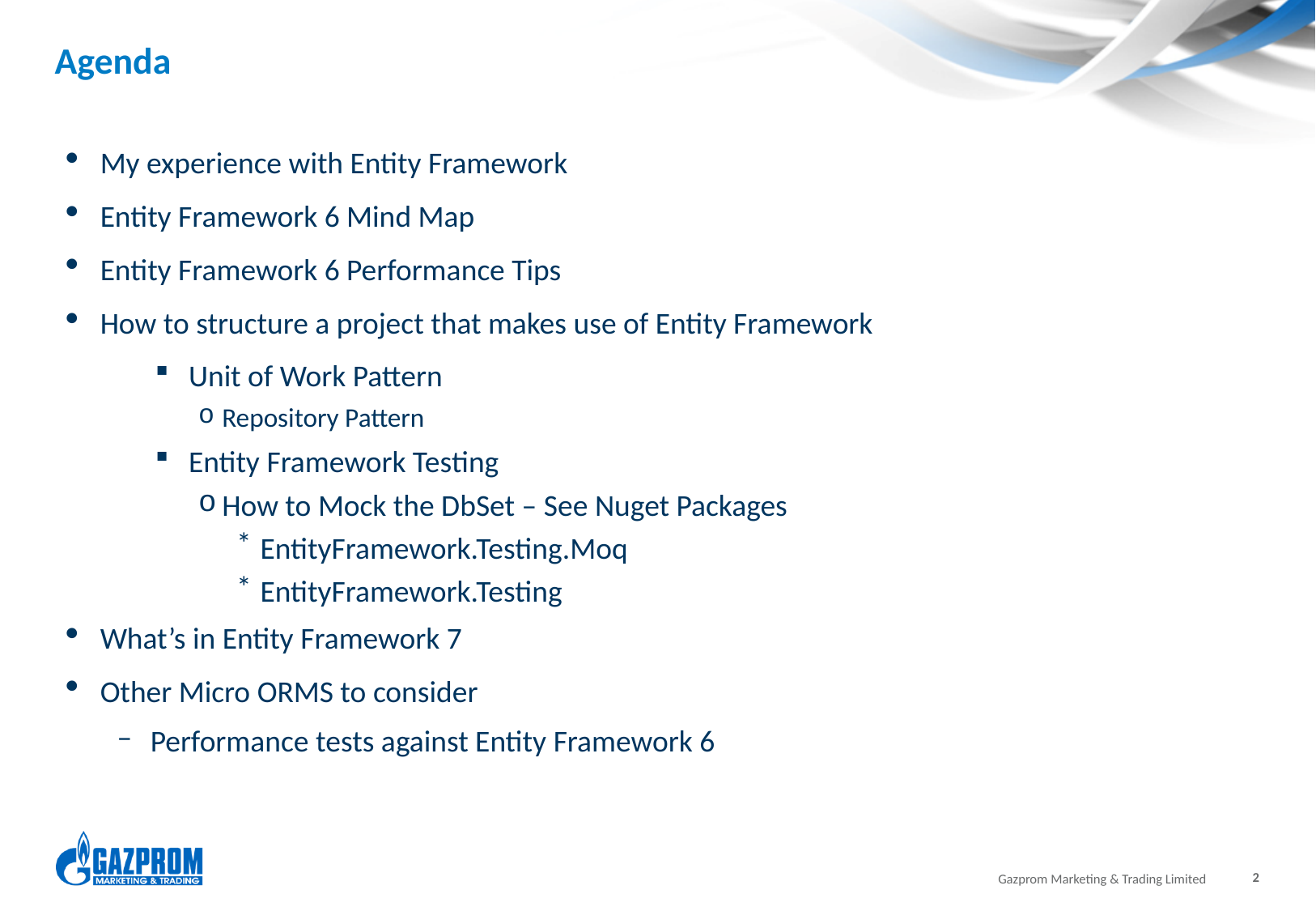

# Agenda

My experience with Entity Framework
Entity Framework 6 Mind Map
Entity Framework 6 Performance Tips
How to structure a project that makes use of Entity Framework
Unit of Work Pattern
Repository Pattern
Entity Framework Testing
How to Mock the DbSet – See Nuget Packages
EntityFramework.Testing.Moq
EntityFramework.Testing
What’s in Entity Framework 7
Other Micro ORMS to consider
Performance tests against Entity Framework 6